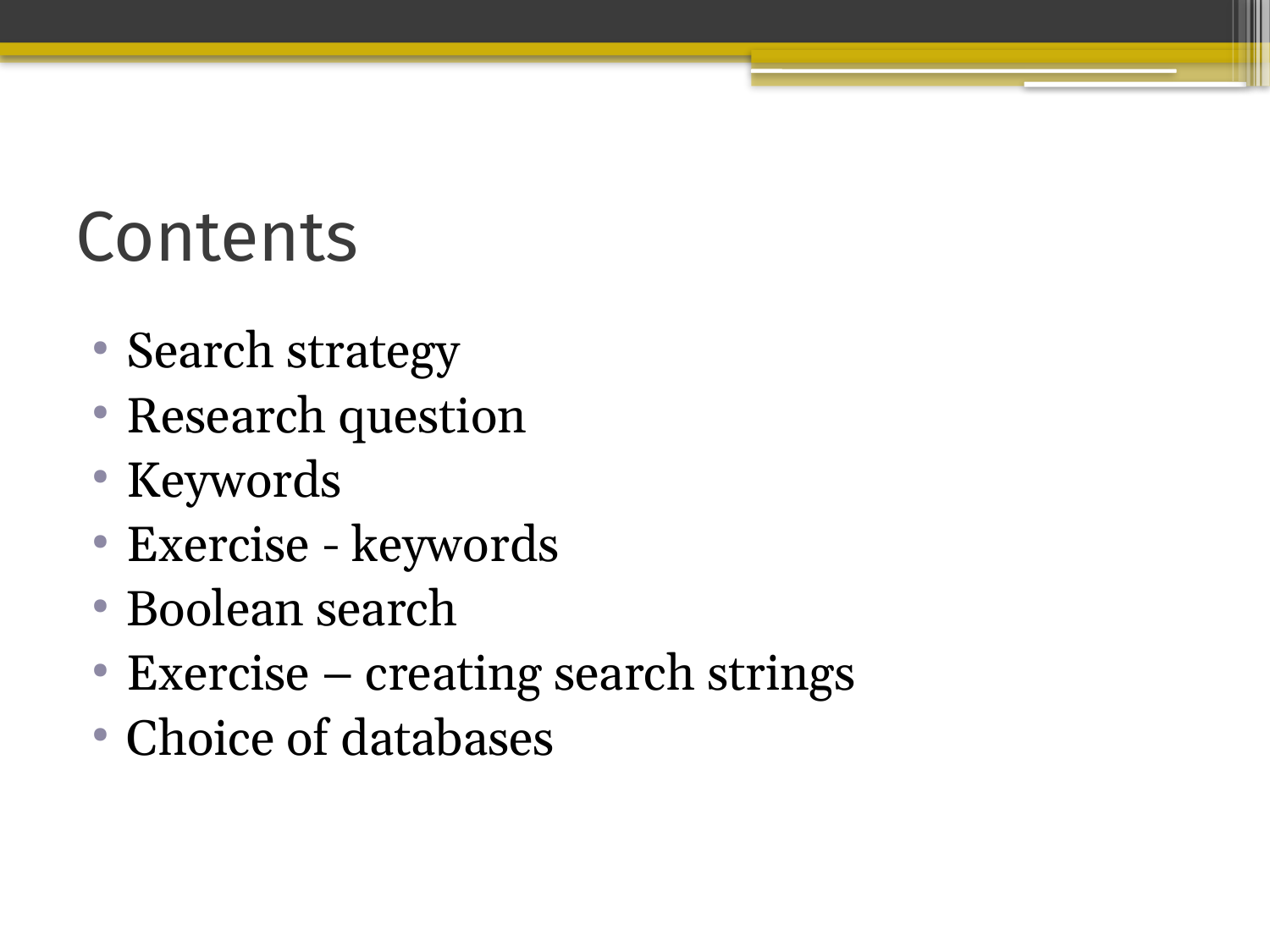

# Contents
Search strategy
Research question
Keywords
Exercise - keywords
Boolean search
Exercise – creating search strings
Choice of databases